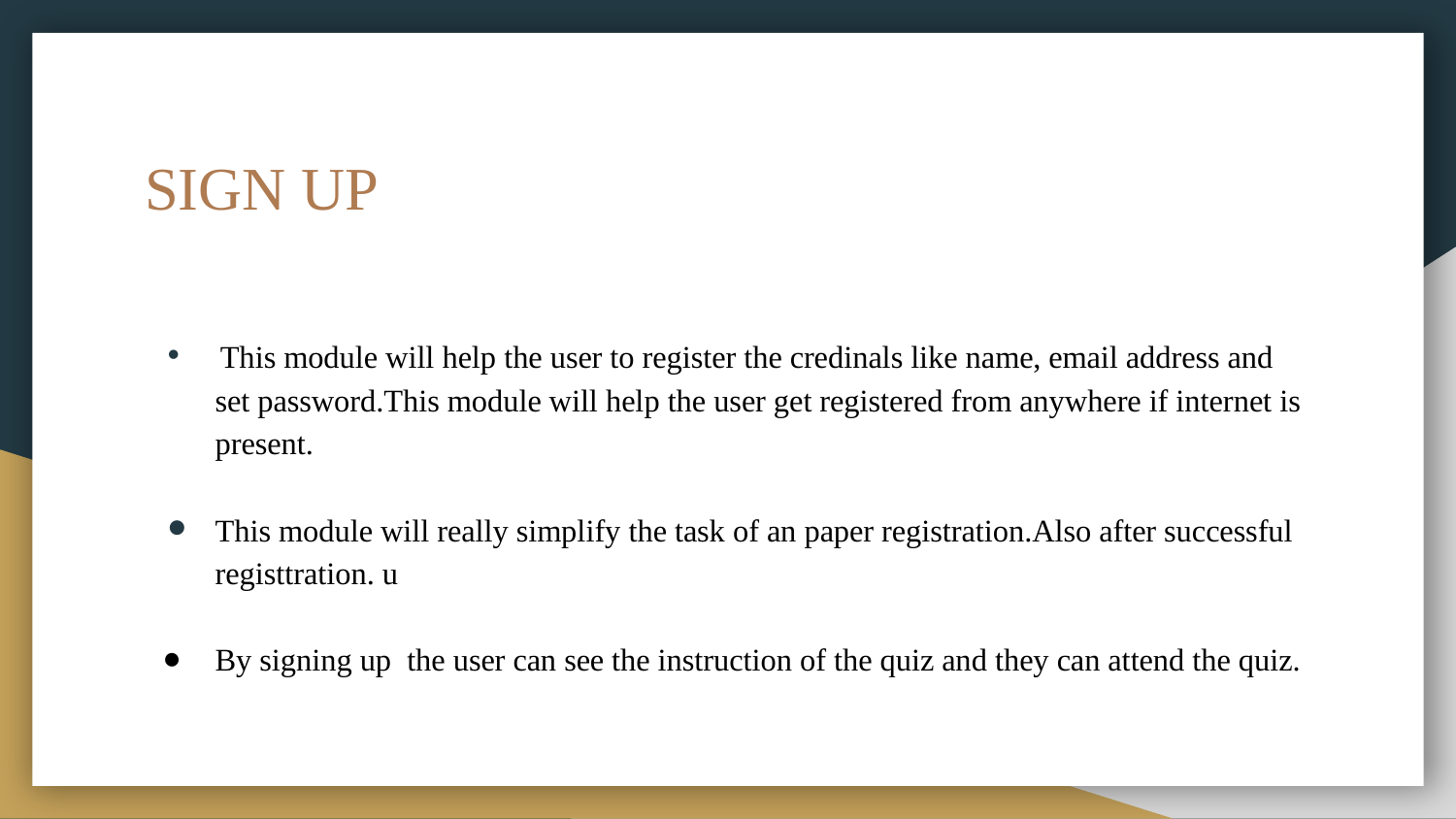

# SIGN UP
 This module will help the user to register the credinals like name, email address and set password.This module will help the user get registered from anywhere if internet is present.

This module will really simplify the task of an paper registration.Also after successful registtration. u

By signing up  the user can see the instruction of the quiz and they can attend the quiz.